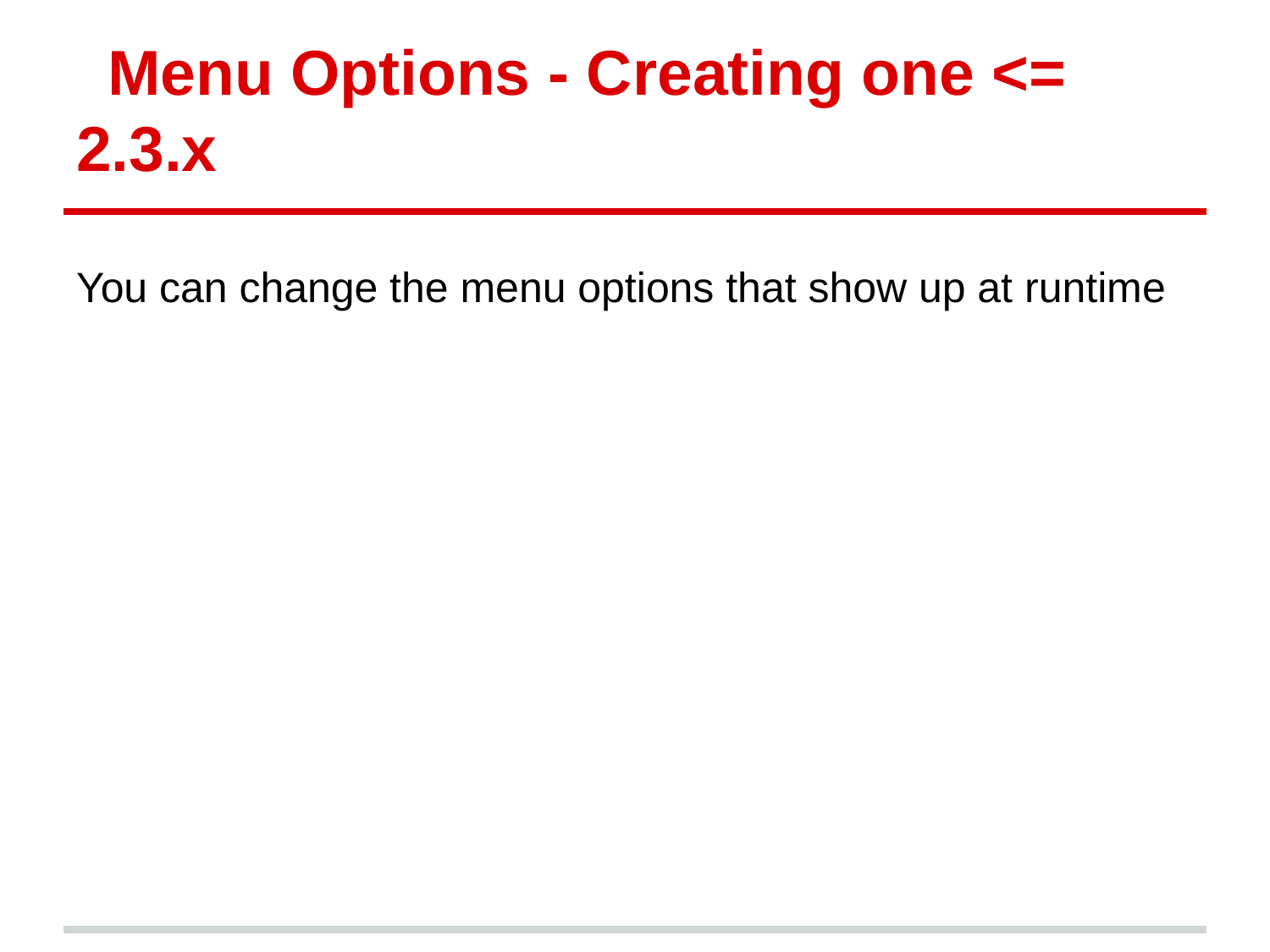

# Menu Options - Creating one <= 2.3.x
You can change the menu options that show up at runtime